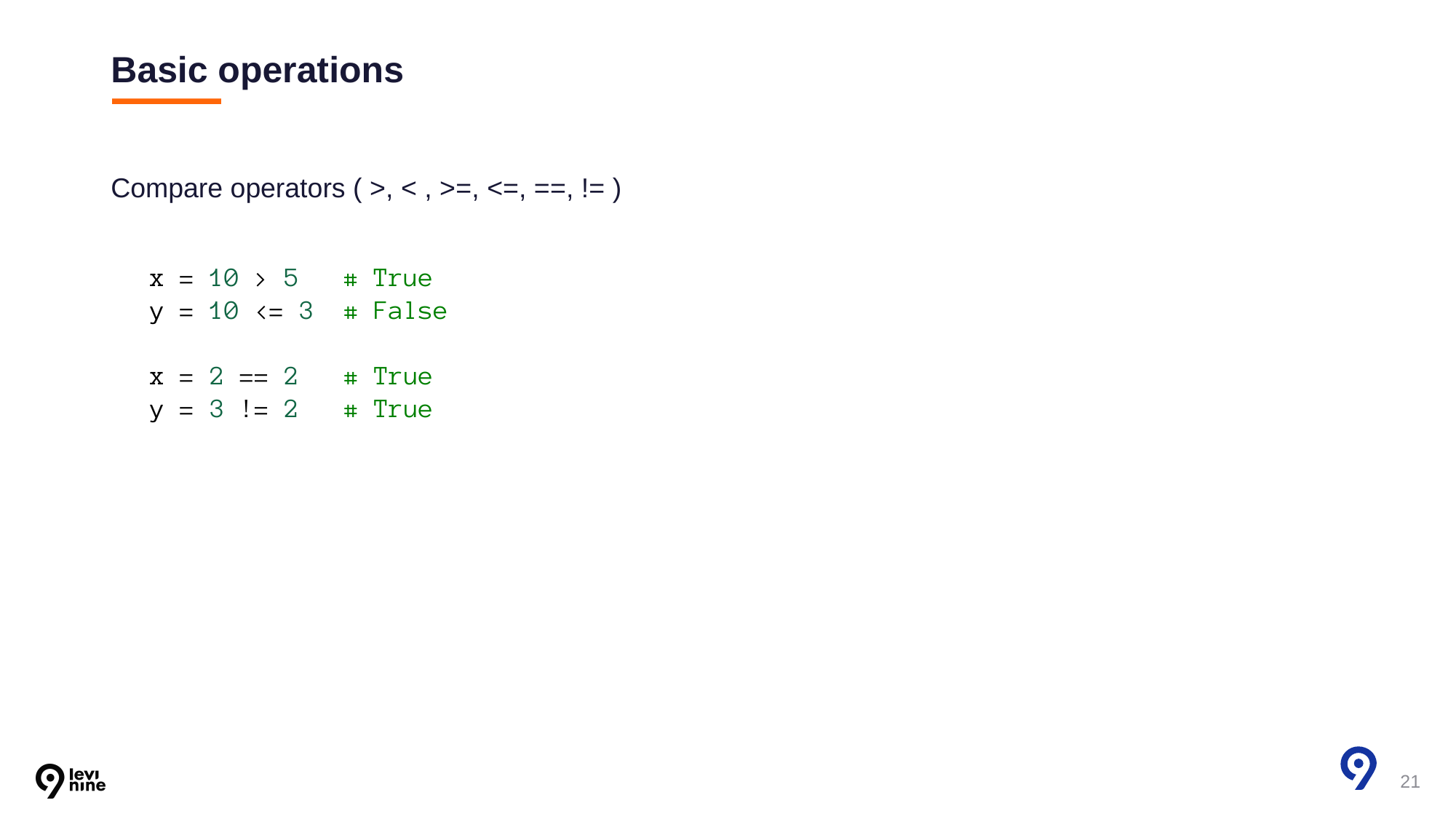

# Basic operations
Compare operators ( >, < , >=, <=, ==, != )

x = 10 > 5   # True
y = 10 <= 3  # False
x = 2 == 2   # True
y = 3 != 2   # True

21